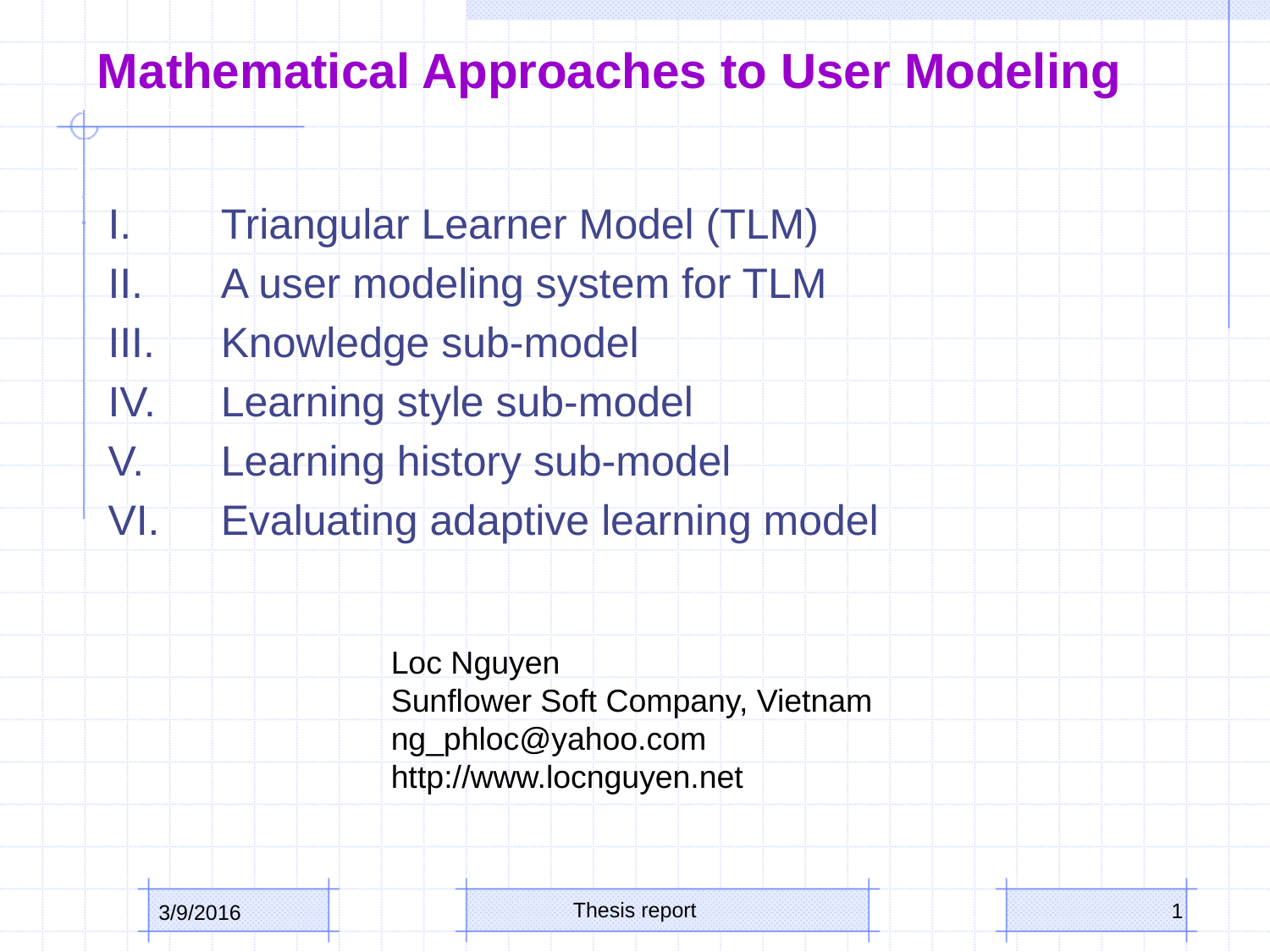

# Mathematical Approaches to User Modeling
Triangular Learner Model (TLM)
A user modeling system for TLM
Knowledge sub-model
Learning style sub-model
Learning history sub-model
Evaluating adaptive learning model
Loc Nguyen
Sunflower Soft Company, Vietnam
ng_phloc@yahoo.com
http://www.locnguyen.net
Thesis report
1
3/9/2016